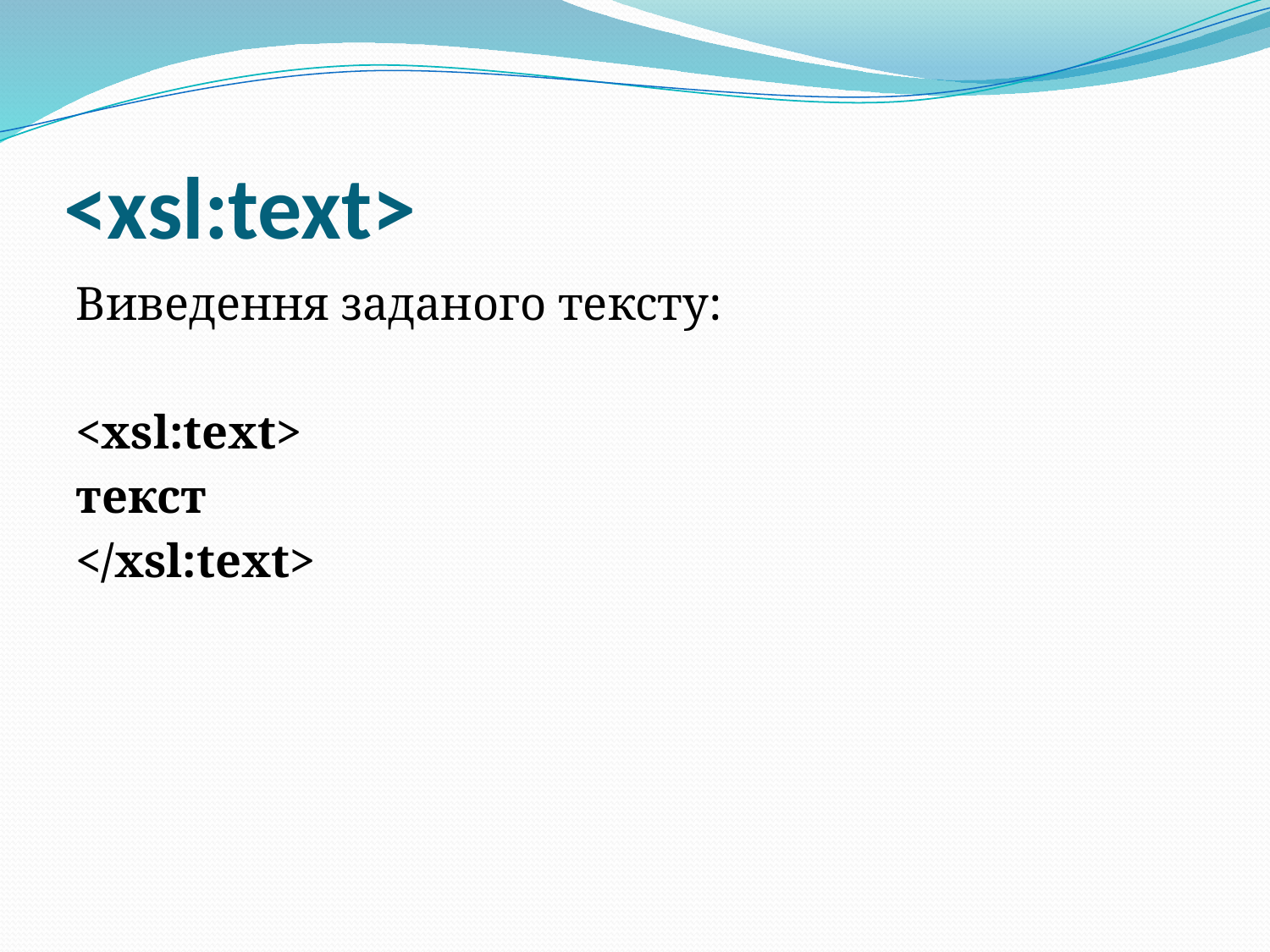

# <xsl:text>
Виведення заданого тексту:

<xsl:text>
текст
</xsl:text>